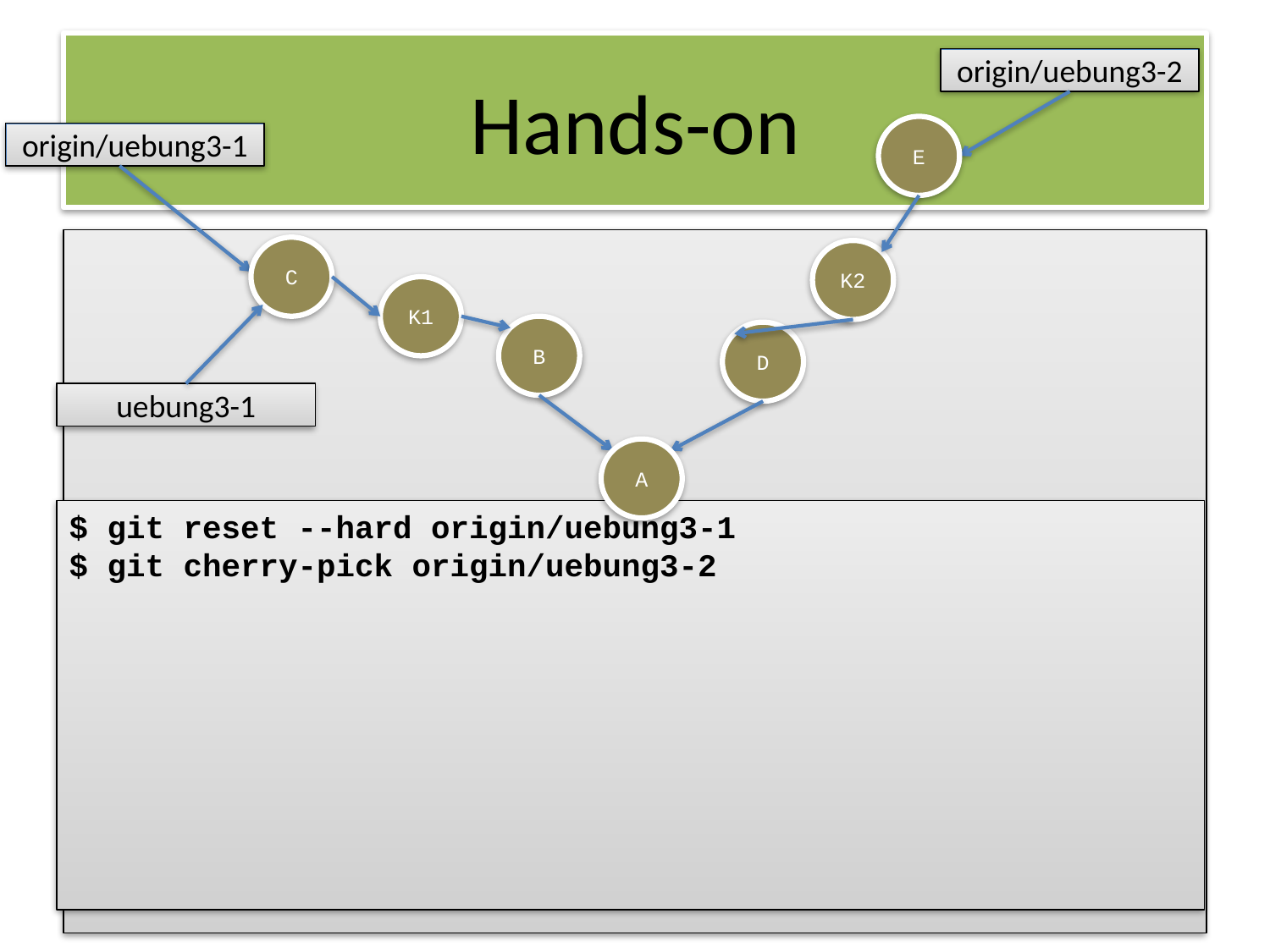

origin/uebung3-2
E
origin/uebung3-1
C
K2
K1
B
D
uebung3-1
A
$ git reset --hard origin/uebung3-1
$ git cherry-pick origin/uebung3-2